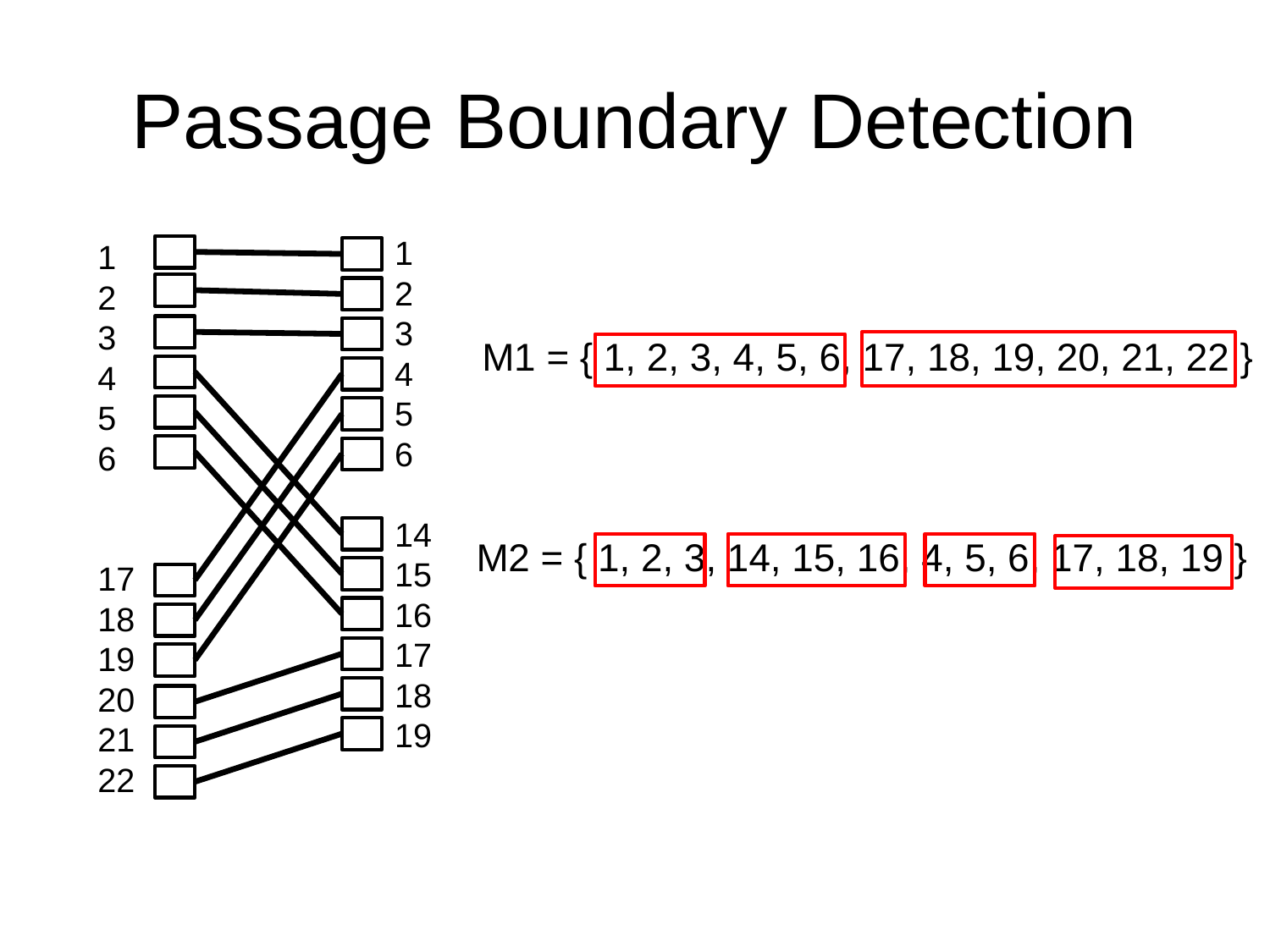

# Passage Boundary Detection
1
2
3
4
5
6

14
15
16
17
18
19
1
2
3
4
5
6

17
18
19
20
21
22

M1 = { 1, 2, 3, 4, 5, 6, 17, 18, 19, 20, 21, 22 }

M2 = { 1, 2, 3, 14, 15, 16, 4, 5, 6, 17, 18, 19 }